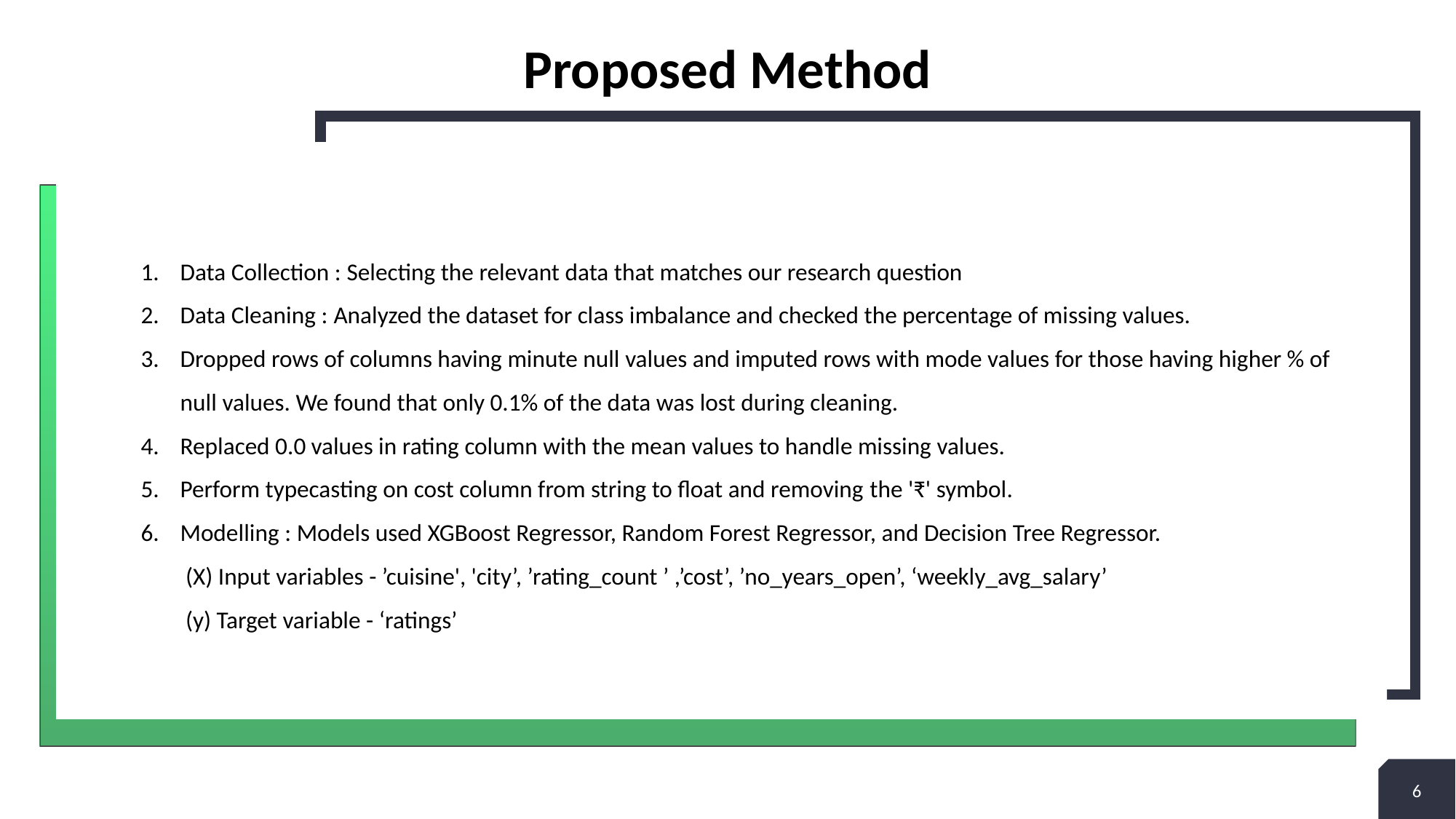

# Proposed Method
Data Collection : Selecting the relevant data that matches our research question
Data Cleaning : Analyzed the dataset for class imbalance and checked the percentage of missing values.
Dropped rows of columns having minute null values and imputed rows with mode values for those having higher % of null values. We found that only 0.1% of the data was lost during cleaning.
Replaced 0.0 values in rating column with the mean values to handle missing values.
Perform typecasting on cost column from string to float and removing the '₹' symbol.
Modelling : Models used XGBoost Regressor, Random Forest Regressor, and Decision Tree Regressor.
 (X) Input variables - ’cuisine', 'city’, ’rating_count ’ ,’cost’, ’no_years_open’, ‘weekly_avg_salary’
 (y) Target variable - ‘ratings’
6